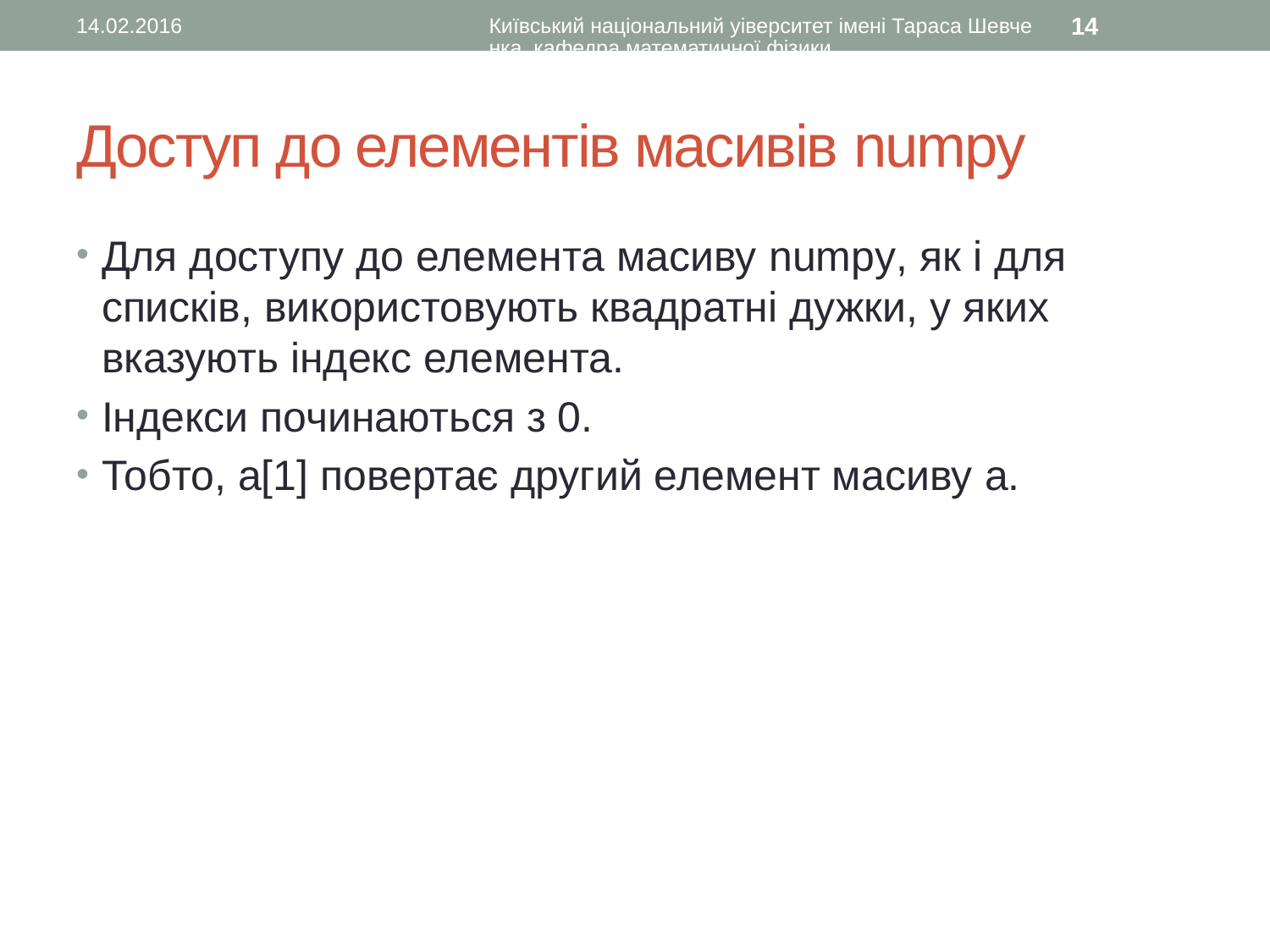

14.02.2016
Київський національний уіверситет імені Тараса Шевченка, кафедра математичної фізики
14
# Доступ до елементів масивів numpy
Для доступу до елемента масиву numpy, як і для списків, використовують квадратні дужки, у яких вказують індекс елемента.
Індекси починаються з 0.
Тобто, a[1] повертає другий елемент масиву a.